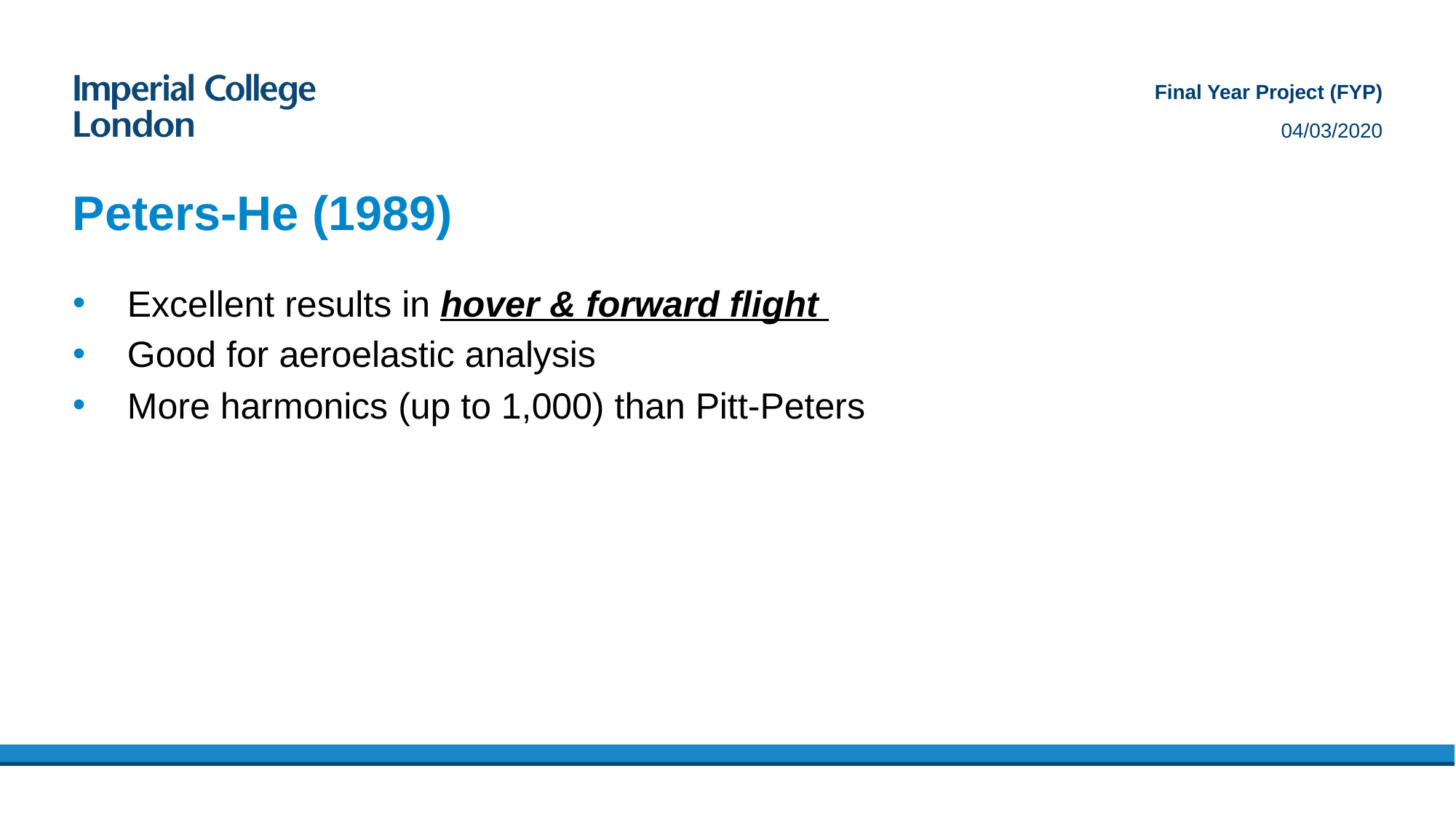

Final Year Project (FYP)

04/03/2020

# Peters-He (1989)
Excellent results in hover & forward flight
Good for aeroelastic analysis
More harmonics (up to 1,000) than Pitt-Peters